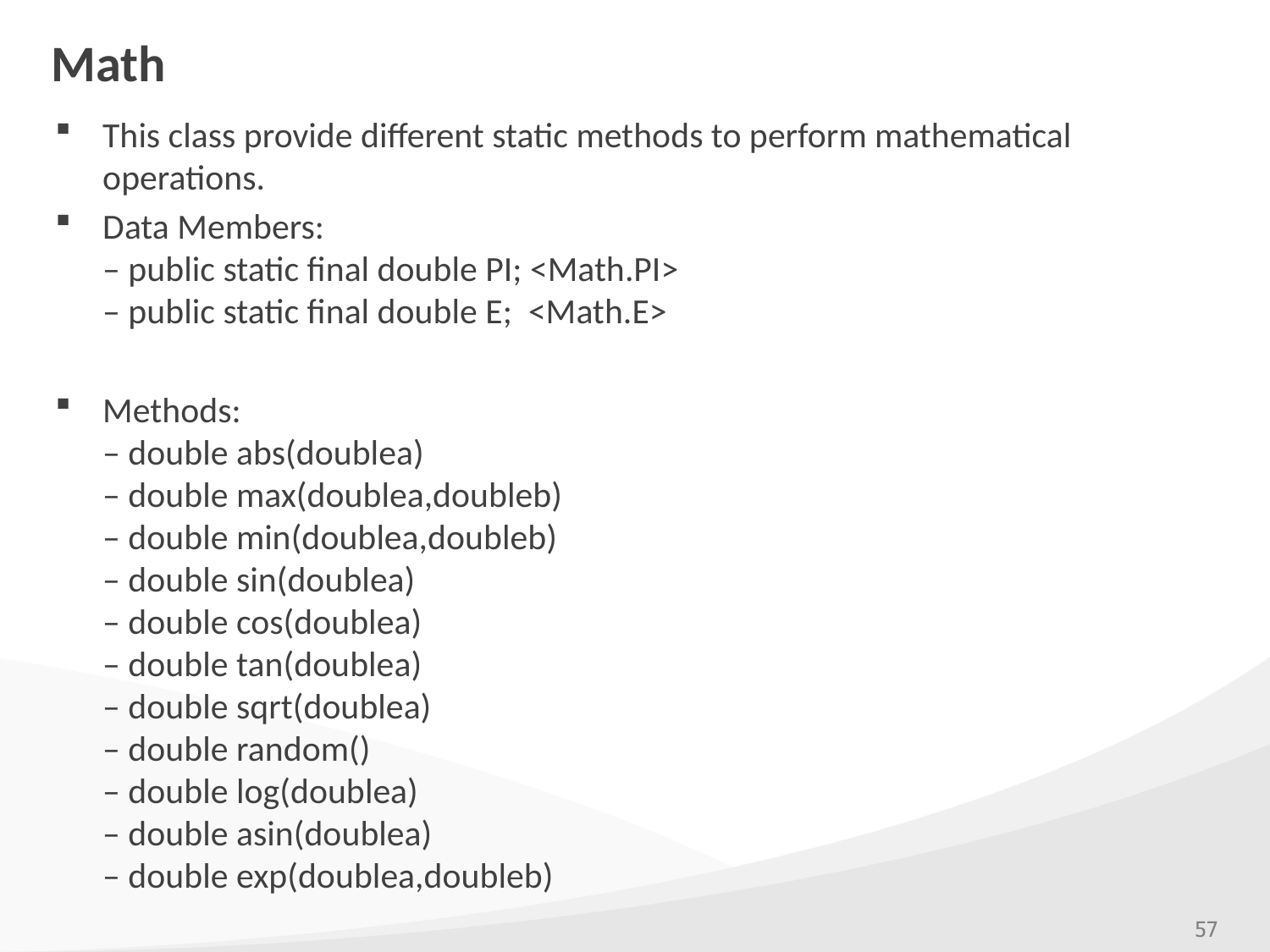

# Math
This class provide different static methods to perform mathematical operations.
Data Members:
– public static final double PI; <Math.PI>
– public static final double E;  <Math.E>

Methods:
– double abs(doublea)
– double max(doublea,doubleb)
– double min(doublea,doubleb)
– double sin(doublea)
– double cos(doublea)
– double tan(doublea)
– double sqrt(doublea)
– double random()
– double log(doublea)
– double asin(doublea)
– double exp(doublea,doubleb)